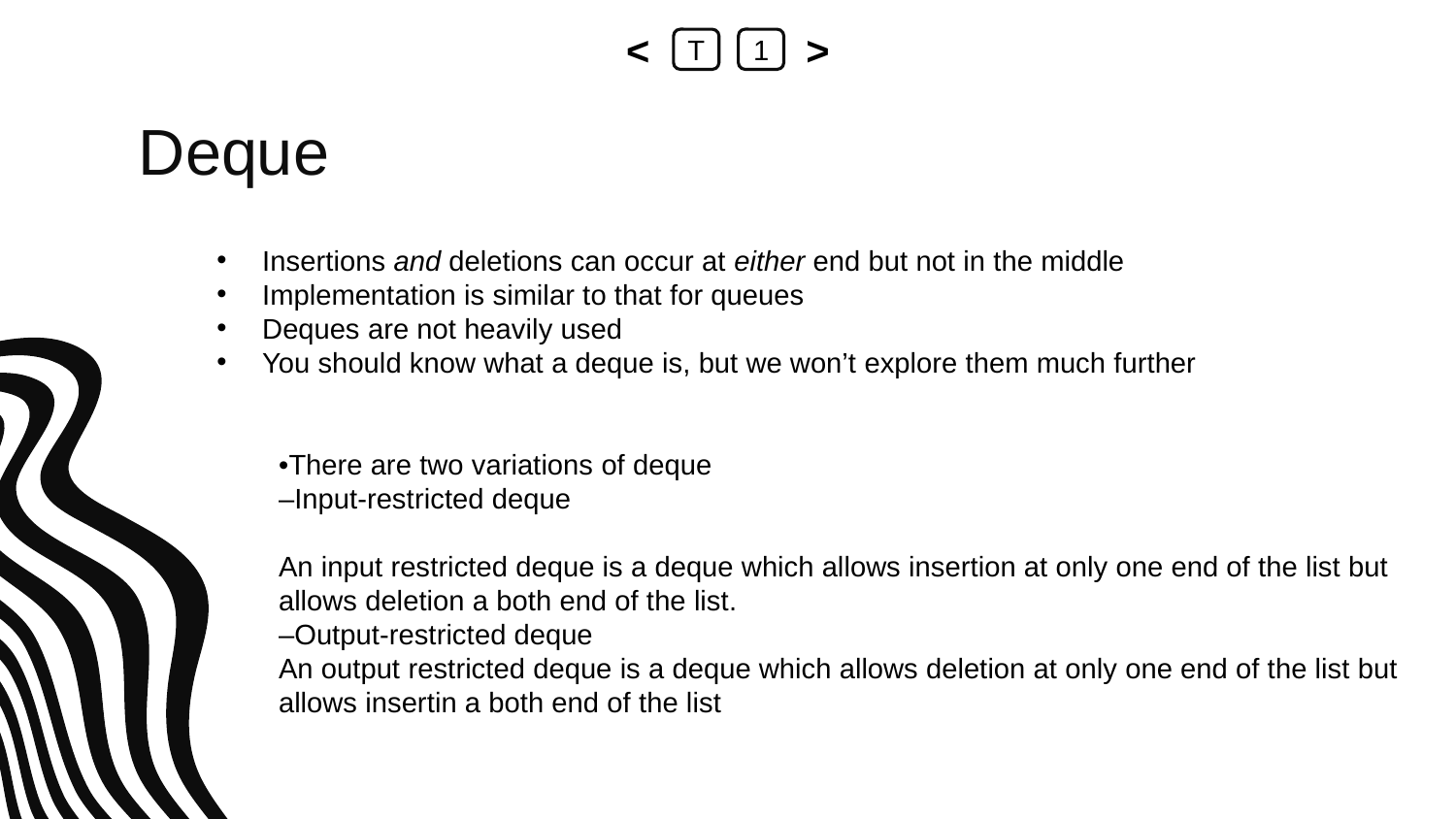

<
T
1
>
# Deque

Insertions and deletions can occur at either end but not in the middle
Implementation is similar to that for queues
Deques are not heavily used
You should know what a deque is, but we won’t explore them much further
	•There are two variations of deque
	–Input-restricted deque

	An input restricted deque is a deque which allows insertion at only one end of the list but allows deletion a both end of the list.
	–Output-restricted deque
	An output restricted deque is a deque which allows deletion at only one end of the list but allows insertin a both end of the list